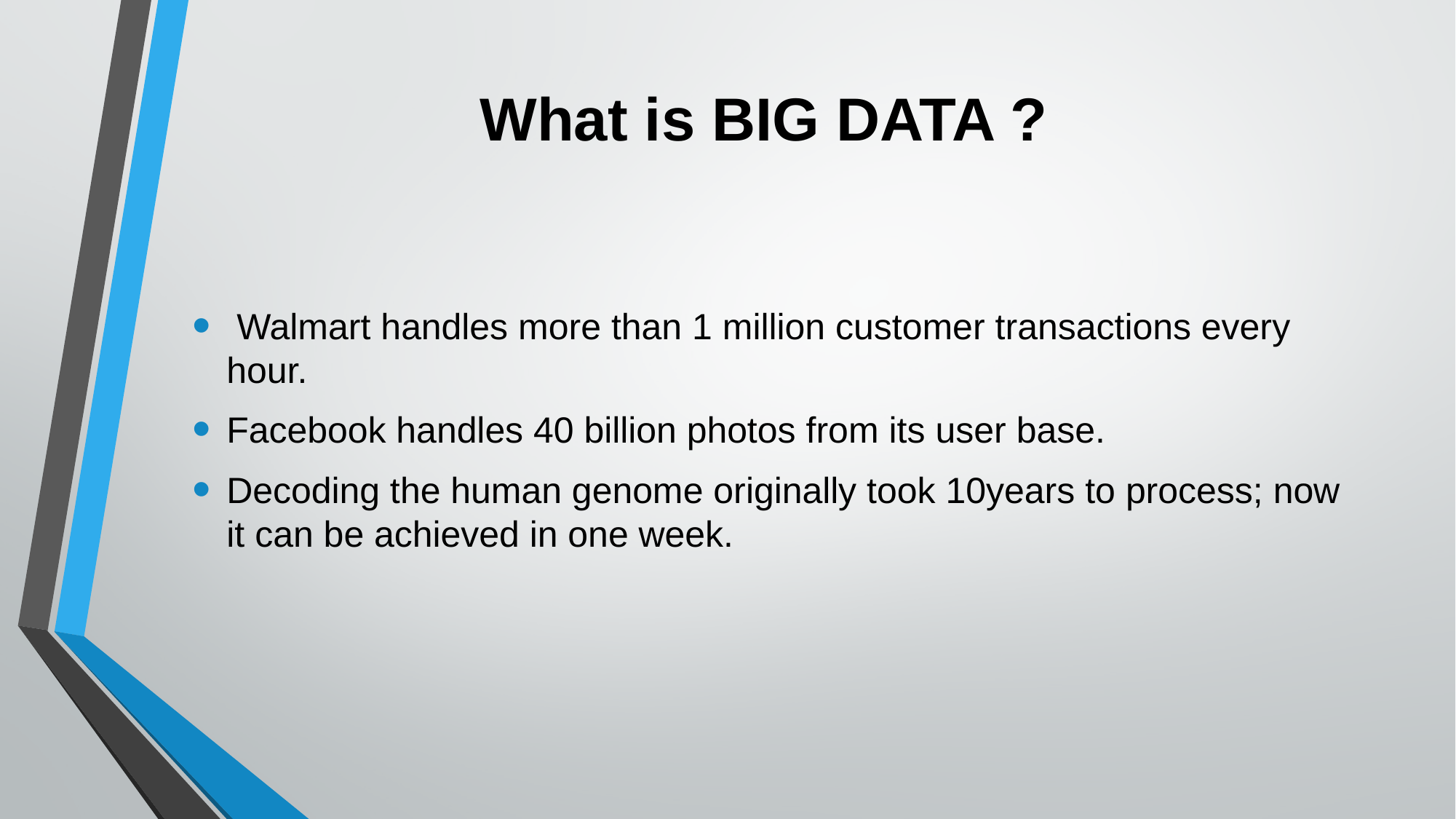

# What is BIG DATA ?
 Walmart handles more than 1 million customer transactions every hour.
Facebook handles 40 billion photos from its user base.
Decoding the human genome originally took 10years to process; now it can be achieved in one week.